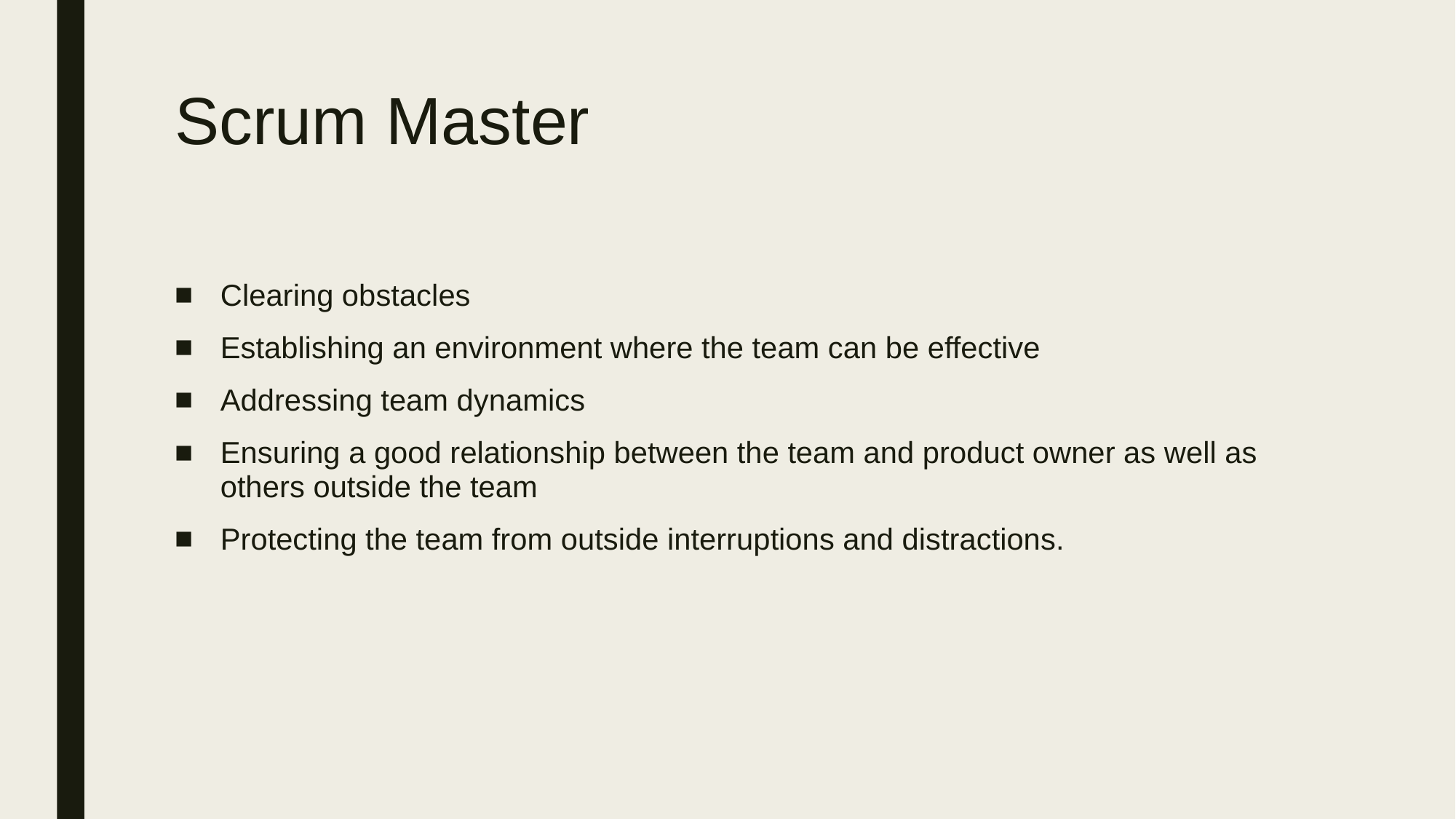

# Scrum Master
Clearing obstacles
Establishing an environment where the team can be effective
Addressing team dynamics
Ensuring a good relationship between the team and product owner as well as others outside the team
Protecting the team from outside interruptions and distractions.